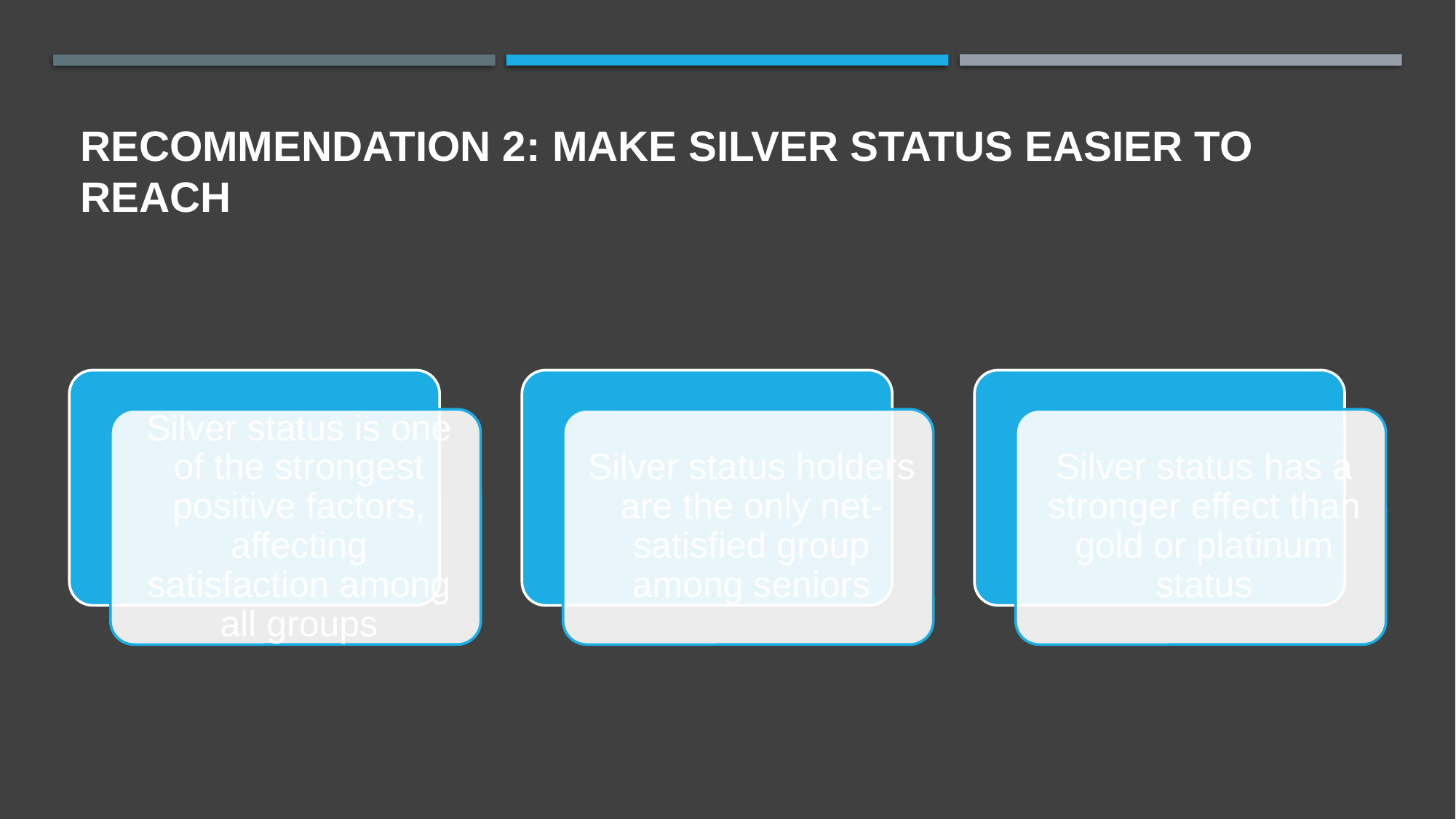

# Recommendation 2: Make Silver Status Easier to Reach
Silver status is one of the strongest positive factors, affecting satisfaction among all groups
Silver status holders are the only net-satisfied group among seniors
Silver status has a stronger effect than gold or platinum status